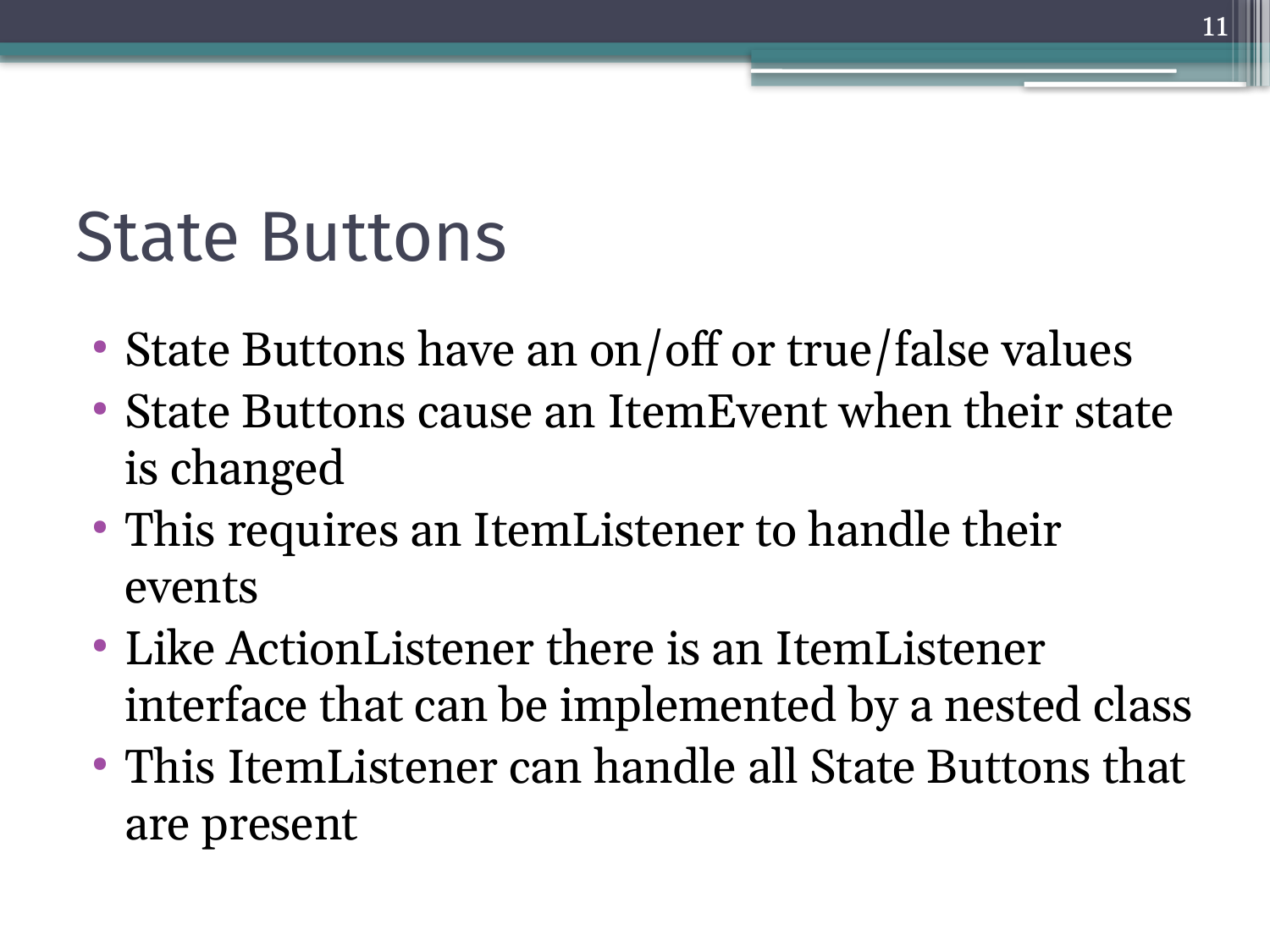

11
# State Buttons
State Buttons have an on/off or true/false values
State Buttons cause an ItemEvent when their state is changed
This requires an ItemListener to handle their events
Like ActionListener there is an ItemListener interface that can be implemented by a nested class
This ItemListener can handle all State Buttons that are present